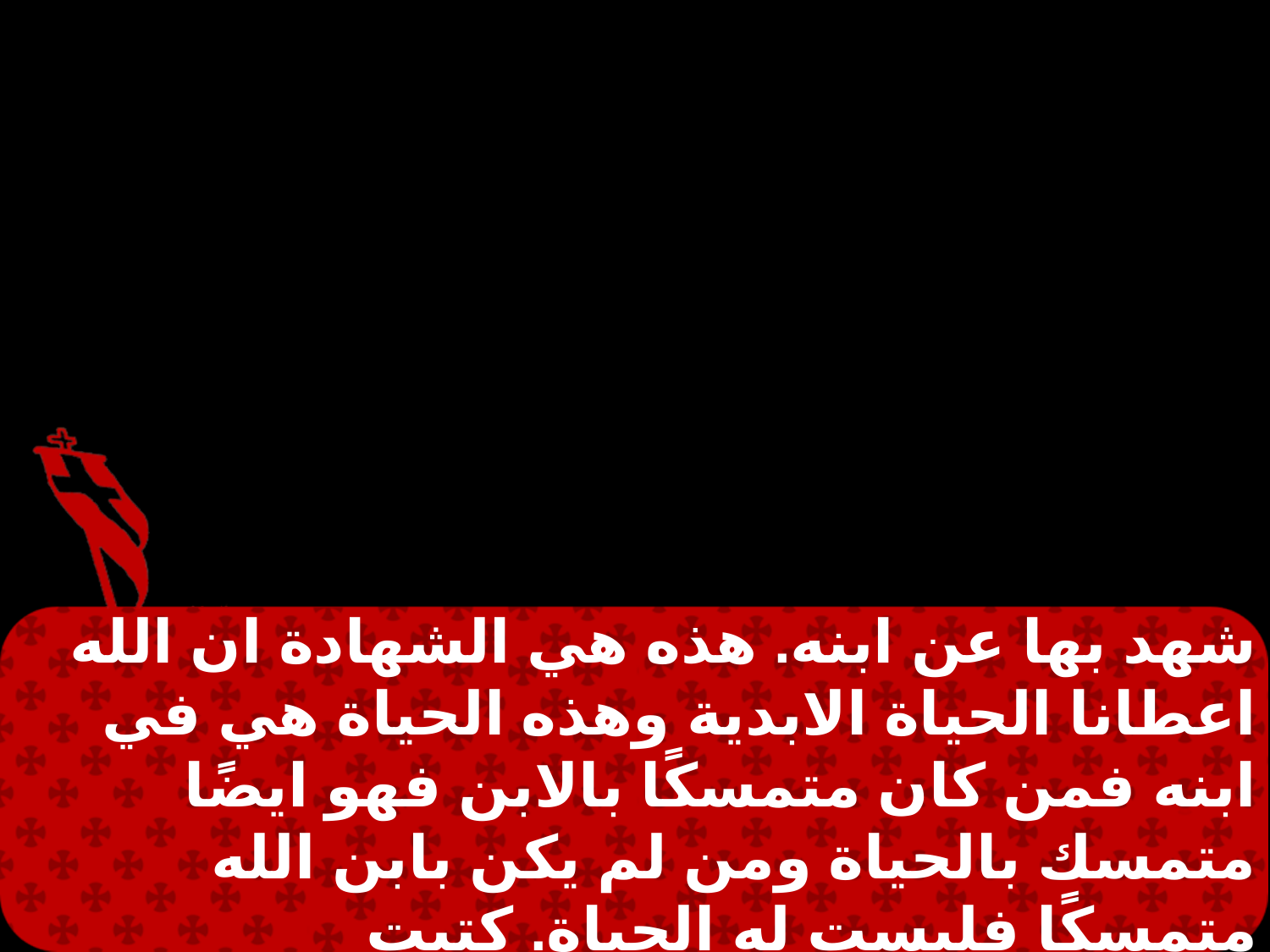

شهد بها عن ابنه. هذه هي الشهادة ان الله اعطانا الحياة الابدية وهذه الحياة هي في ابنه فمن كان متمسكًا بالابن فهو ايضًا متمسك بالحياة ومن لم يكن بابن الله متمسكًا فليست له الحياة. كتبت
إليكم بهذا أنتم المؤمنين باسم ابن